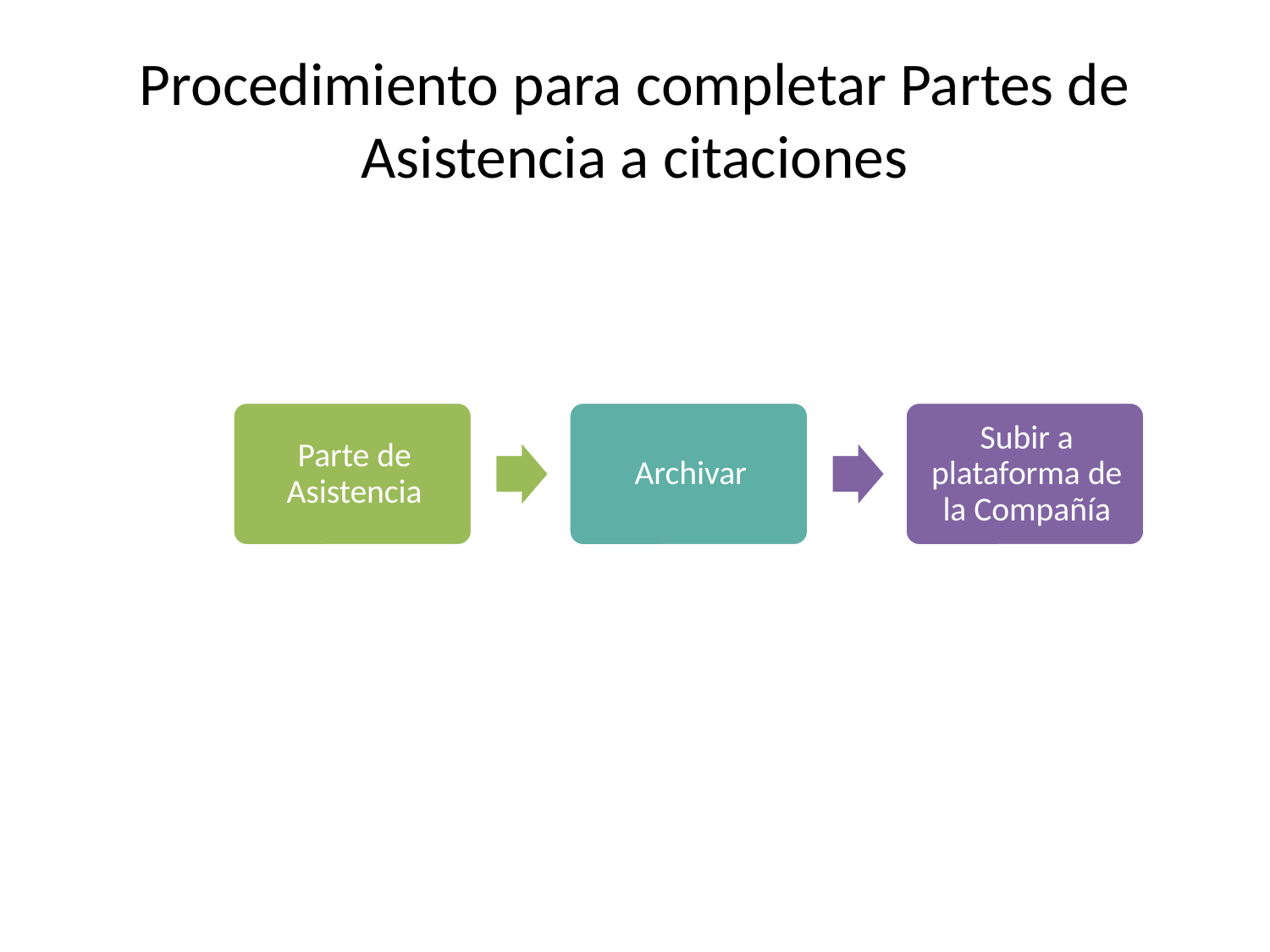

# Procedimiento para completar Partes de Asistencia a citaciones
Parte de Asistencia

Archivar

Subir a plataforma de la Compañía